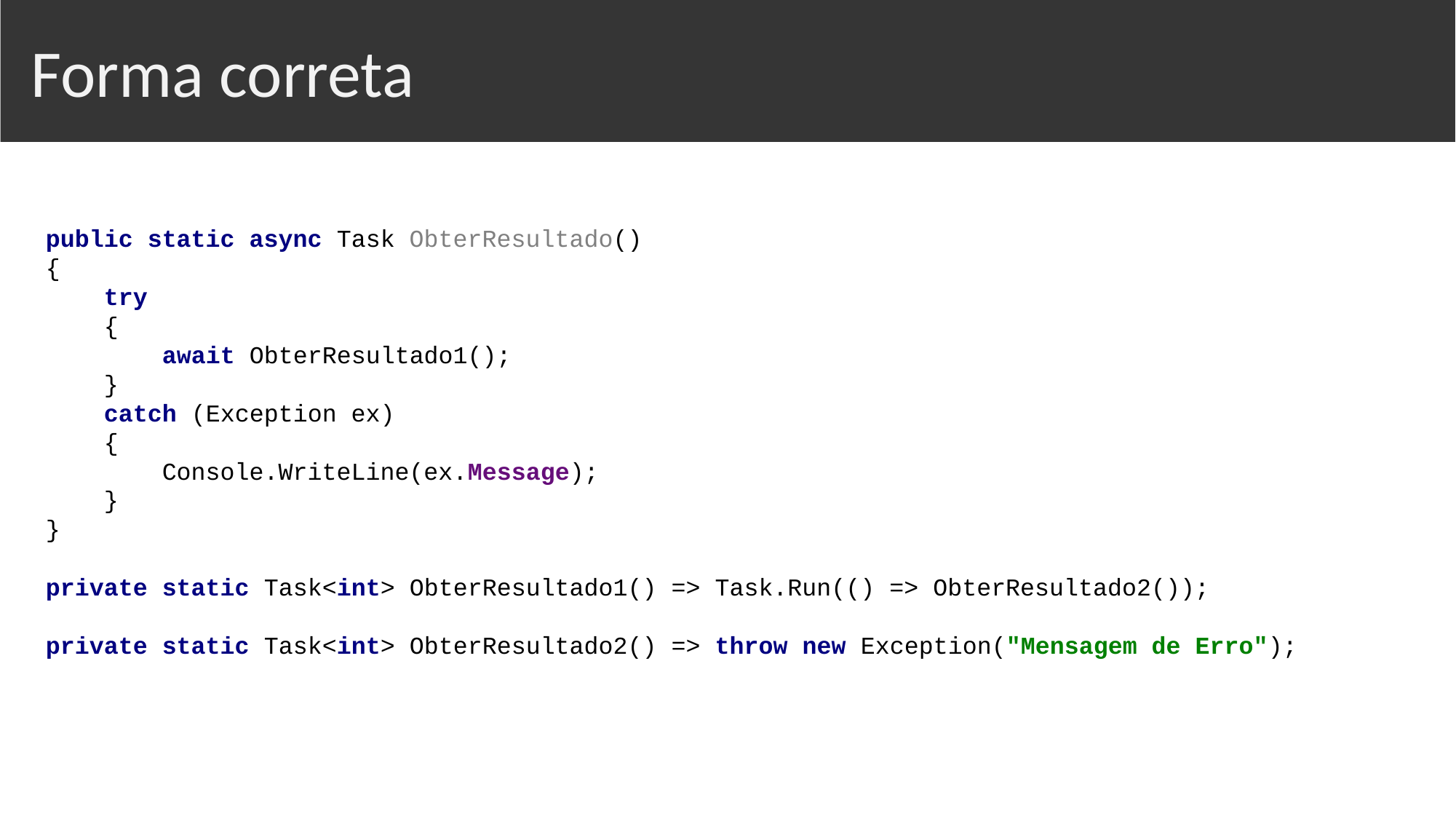

Forma correta
public static async Task ObterResultado()
{
    try
    {
        await ObterResultado1();
    }
    catch (Exception ex)
    {
        Console.WriteLine(ex.Message);
    }
}
private static Task<int> ObterResultado1() => Task.Run(() => ObterResultado2());
private static Task<int> ObterResultado2() => throw new Exception("Mensagem de Erro");